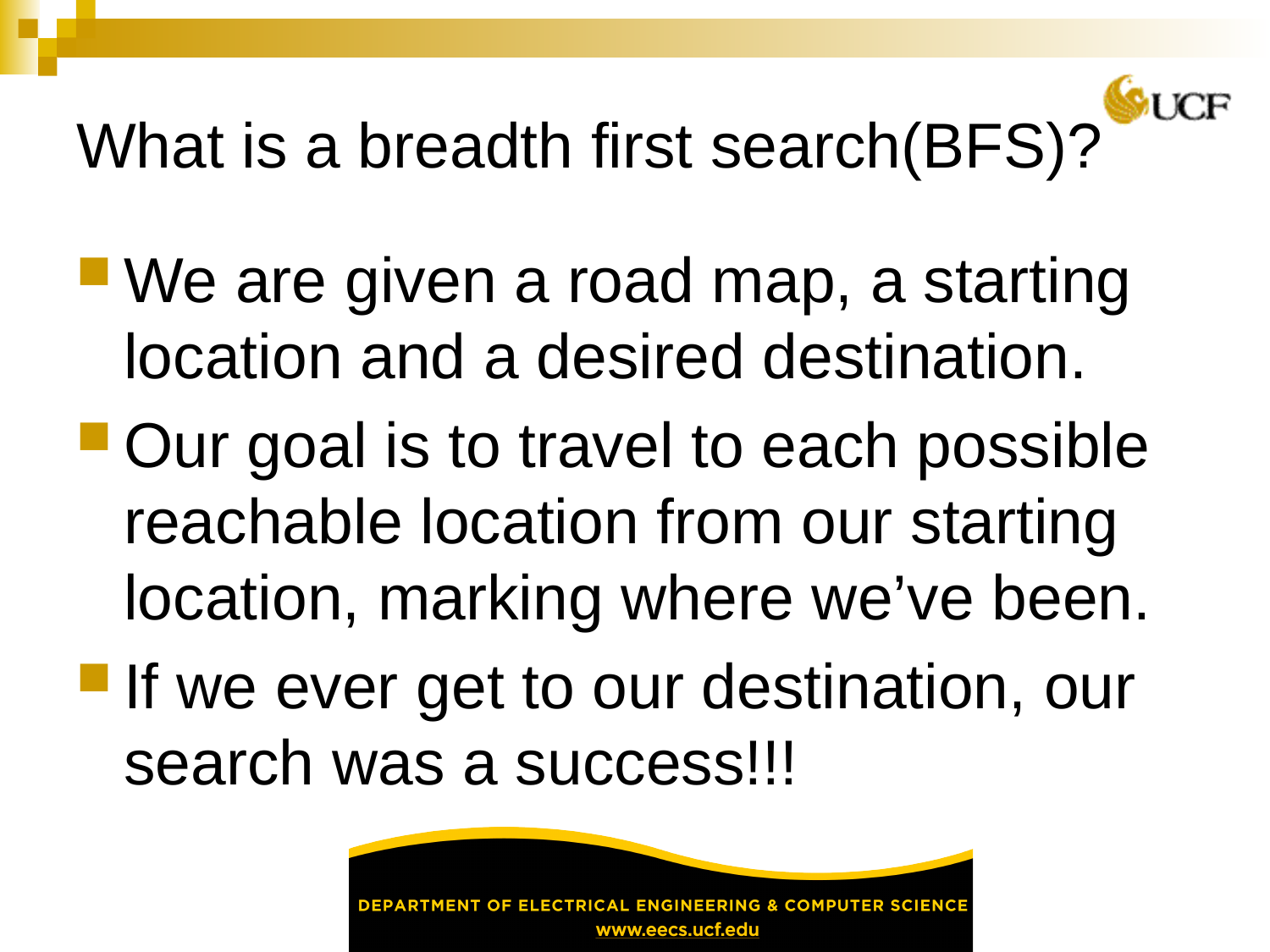

# What is a breadth first search(BFS)?
We are given a road map, a starting location and a desired destination.
Our goal is to travel to each possible reachable location from our starting location, marking where we’ve been.
If we ever get to our destination, our search was a success!!!